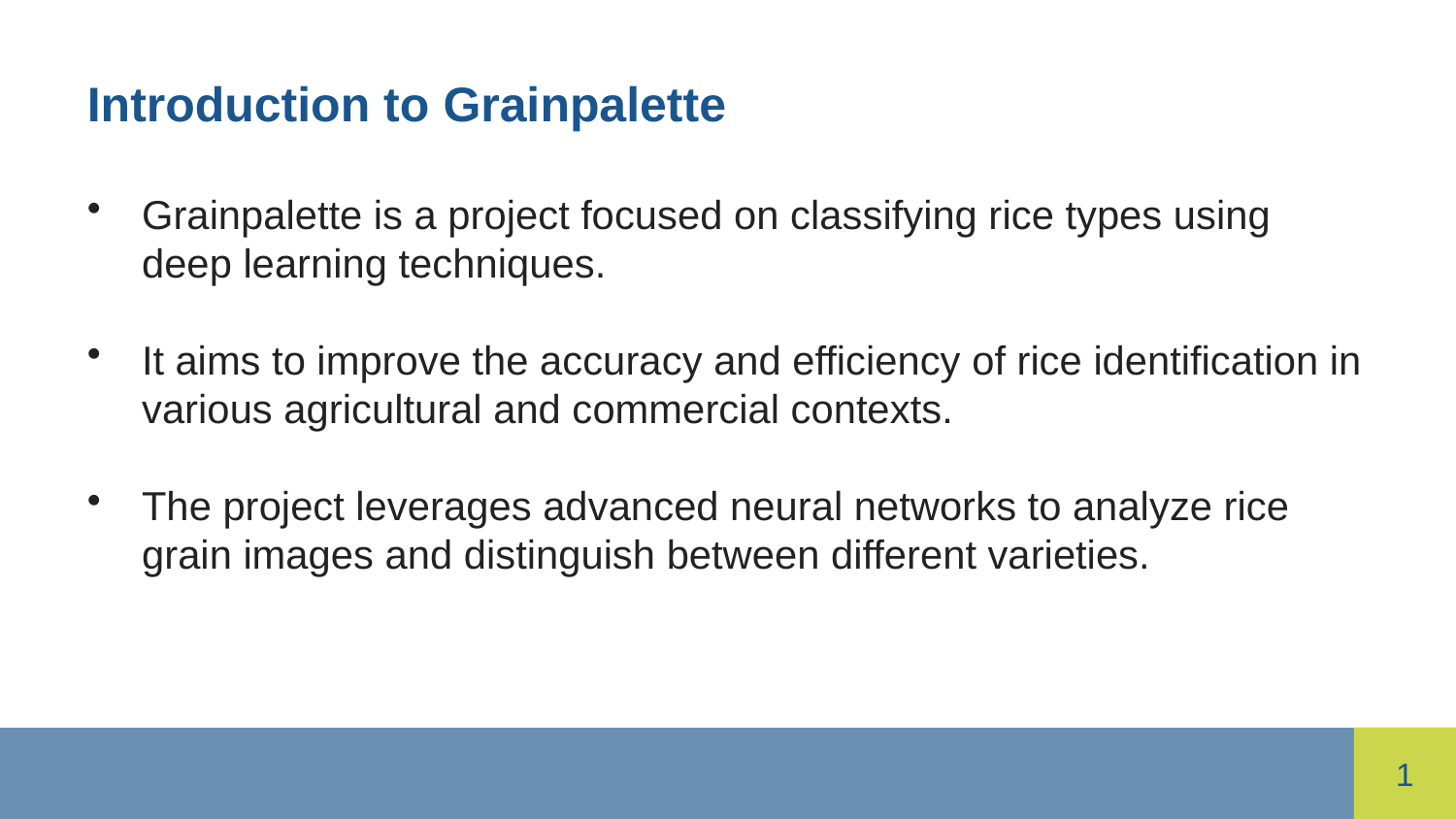

Introduction to Grainpalette
Grainpalette is a project focused on classifying rice types using deep learning techniques.

It aims to improve the accuracy and efficiency of rice identification in various agricultural and commercial contexts.

The project leverages advanced neural networks to analyze rice grain images and distinguish between different varieties.

1